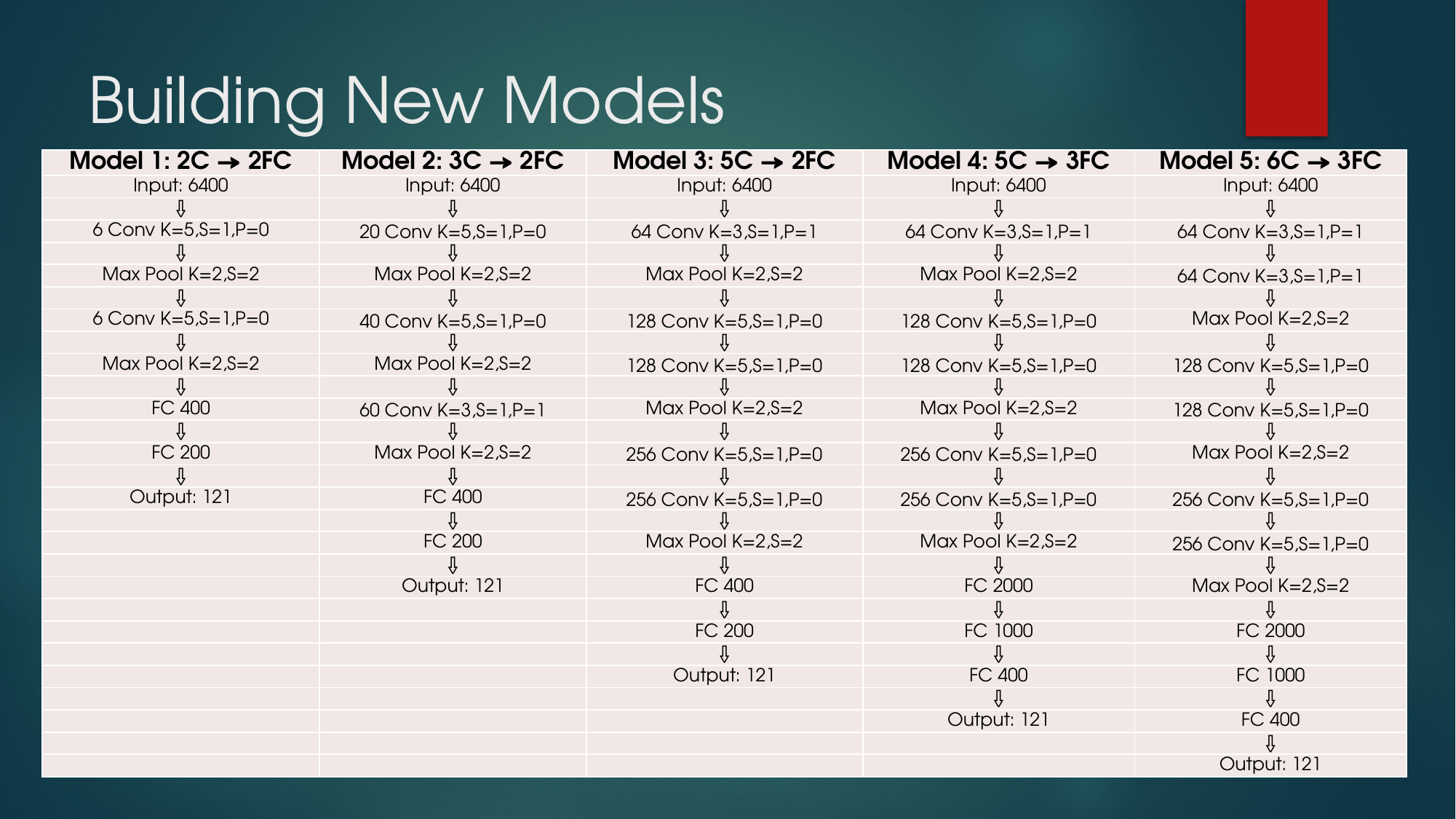

# Building New Models
| Model 1: 2C → 2FC | Model 2: 3C → 2FC | Model 3: 5C → 2FC | Model 4: 5C → 3FC | Model 5: 6C → 3FC |
| --- | --- | --- | --- | --- |
| Input: 6400 | Input: 6400 | Input: 6400 | Input: 6400 | Input: 6400 |
| ⇩ | ⇩ | ⇩ | ⇩ | ⇩ |
| 6 Conv K=5,S=1,P=0 | 20 Conv K=5,S=1,P=0 | 64 Conv K=3,S=1,P=1 | 64 Conv K=3,S=1,P=1 | 64 Conv K=3,S=1,P=1 |
| ⇩ | ⇩ | ⇩ | ⇩ | ⇩ |
| Max Pool K=2,S=2 | Max Pool K=2,S=2 | Max Pool K=2,S=2 | Max Pool K=2,S=2 | 64 Conv K=3,S=1,P=1 |
| ⇩ | ⇩ | ⇩ | ⇩ | ⇩ |
| 6 Conv K=5,S=1,P=0 | 40 Conv K=5,S=1,P=0 | 128 Conv K=5,S=1,P=0 | 128 Conv K=5,S=1,P=0 | Max Pool K=2,S=2 |
| ⇩ | ⇩ | ⇩ | ⇩ | ⇩ |
| Max Pool K=2,S=2 | Max Pool K=2,S=2 | 128 Conv K=5,S=1,P=0 | 128 Conv K=5,S=1,P=0 | 128 Conv K=5,S=1,P=0 |
| ⇩ | ⇩ | ⇩ | ⇩ | ⇩ |
| FC 400 | 60 Conv K=3,S=1,P=1 | Max Pool K=2,S=2 | Max Pool K=2,S=2 | 128 Conv K=5,S=1,P=0 |
| ⇩ | ⇩ | ⇩ | ⇩ | ⇩ |
| FC 200 | Max Pool K=2,S=2 | 256 Conv K=5,S=1,P=0 | 256 Conv K=5,S=1,P=0 | Max Pool K=2,S=2 |
| ⇩ | ⇩ | ⇩ | ⇩ | ⇩ |
| Output: 121 | FC 400 | 256 Conv K=5,S=1,P=0 | 256 Conv K=5,S=1,P=0 | 256 Conv K=5,S=1,P=0 |
|  | ⇩ | ⇩ | ⇩ | ⇩ |
|  | FC 200 | Max Pool K=2,S=2 | Max Pool K=2,S=2 | 256 Conv K=5,S=1,P=0 |
|  | ⇩ | ⇩ | ⇩ | ⇩ |
|  | Output: 121 | FC 400 | FC 2000 | Max Pool K=2,S=2 |
|  |  | ⇩ | ⇩ | ⇩ |
|  |  | FC 200 | FC 1000 | FC 2000 |
|  |  | ⇩ | ⇩ | ⇩ |
|  |  | Output: 121 | FC 400 | FC 1000 |
|  |  |  | ⇩ | ⇩ |
|  |  |  | Output: 121 | FC 400 |
|  |  |  |  | ⇩ |
|  |  |  |  | Output: 121 |